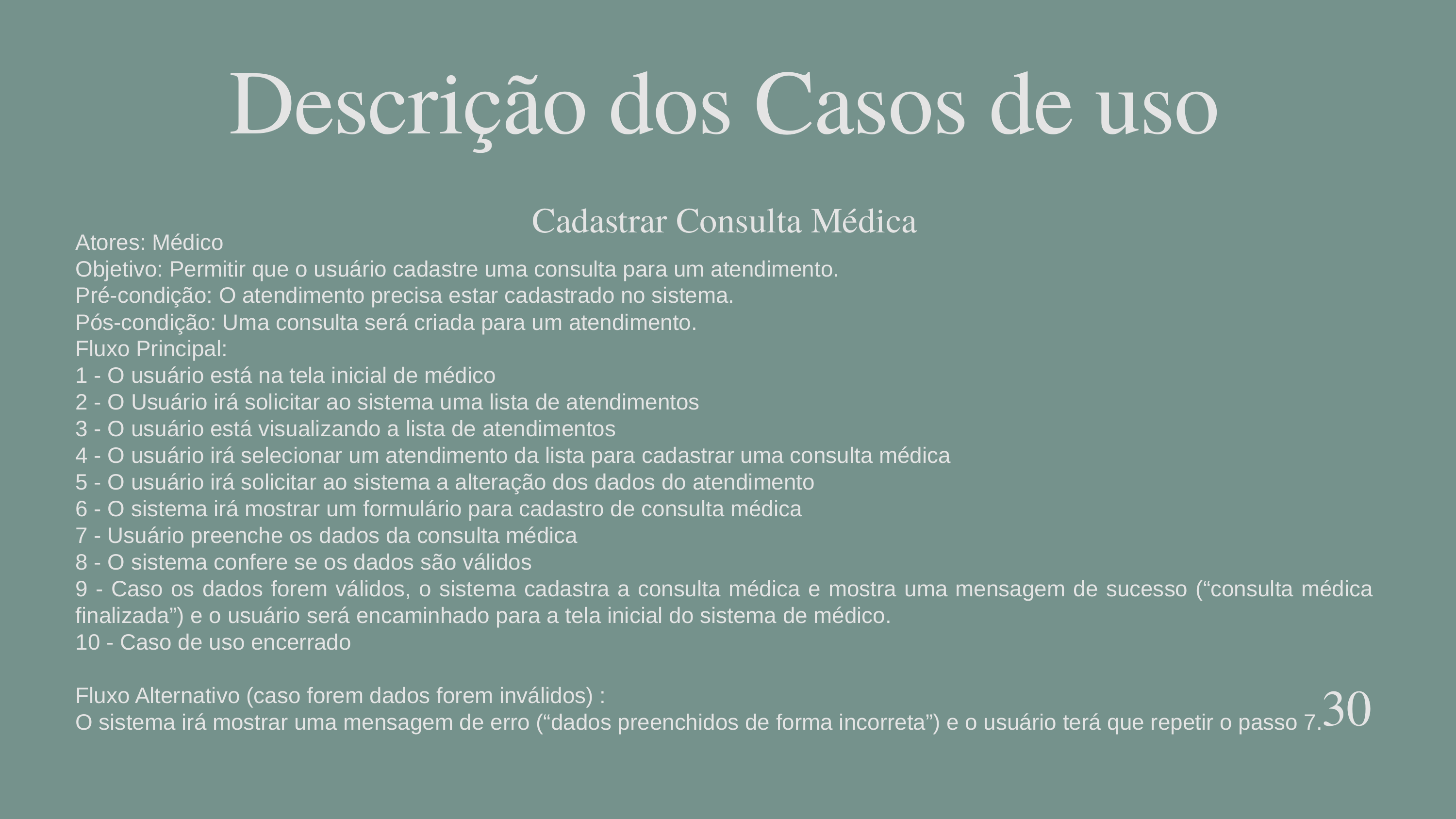

Descrição dos Casos de uso
Cadastrar Consulta Médica
Atores: Médico
Objetivo: Permitir que o usuário cadastre uma consulta para um atendimento.
Pré-condição: O atendimento precisa estar cadastrado no sistema.
Pós-condição: Uma consulta será criada para um atendimento.
Fluxo Principal:
1 - O usuário está na tela inicial de médico
2 - O Usuário irá solicitar ao sistema uma lista de atendimentos
3 - O usuário está visualizando a lista de atendimentos
4 - O usuário irá selecionar um atendimento da lista para cadastrar uma consulta médica
5 - O usuário irá solicitar ao sistema a alteração dos dados do atendimento
6 - O sistema irá mostrar um formulário para cadastro de consulta médica
7 - Usuário preenche os dados da consulta médica
8 - O sistema confere se os dados são válidos
9 - Caso os dados forem válidos, o sistema cadastra a consulta médica e mostra uma mensagem de sucesso (“consulta médica finalizada”) e o usuário será encaminhado para a tela inicial do sistema de médico.
10 - Caso de uso encerrado

Fluxo Alternativo (caso forem dados forem inválidos) :
O sistema irá mostrar uma mensagem de erro (“dados preenchidos de forma incorreta”) e o usuário terá que repetir o passo 7.

30